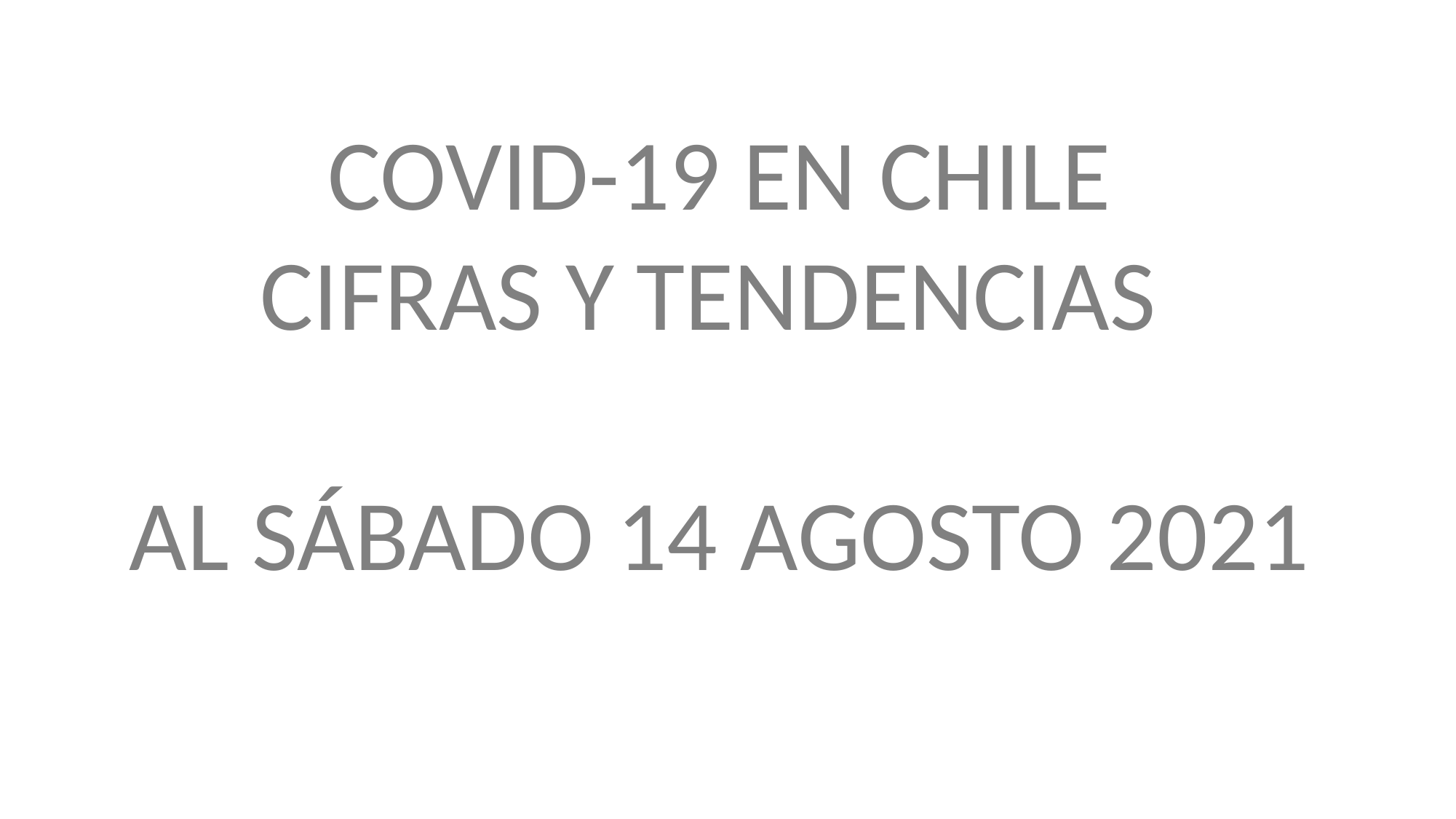

COVID-19 EN CHILE
CIFRAS Y TENDENCIAS

AL SÁBADO 14 AGOSTO 2021